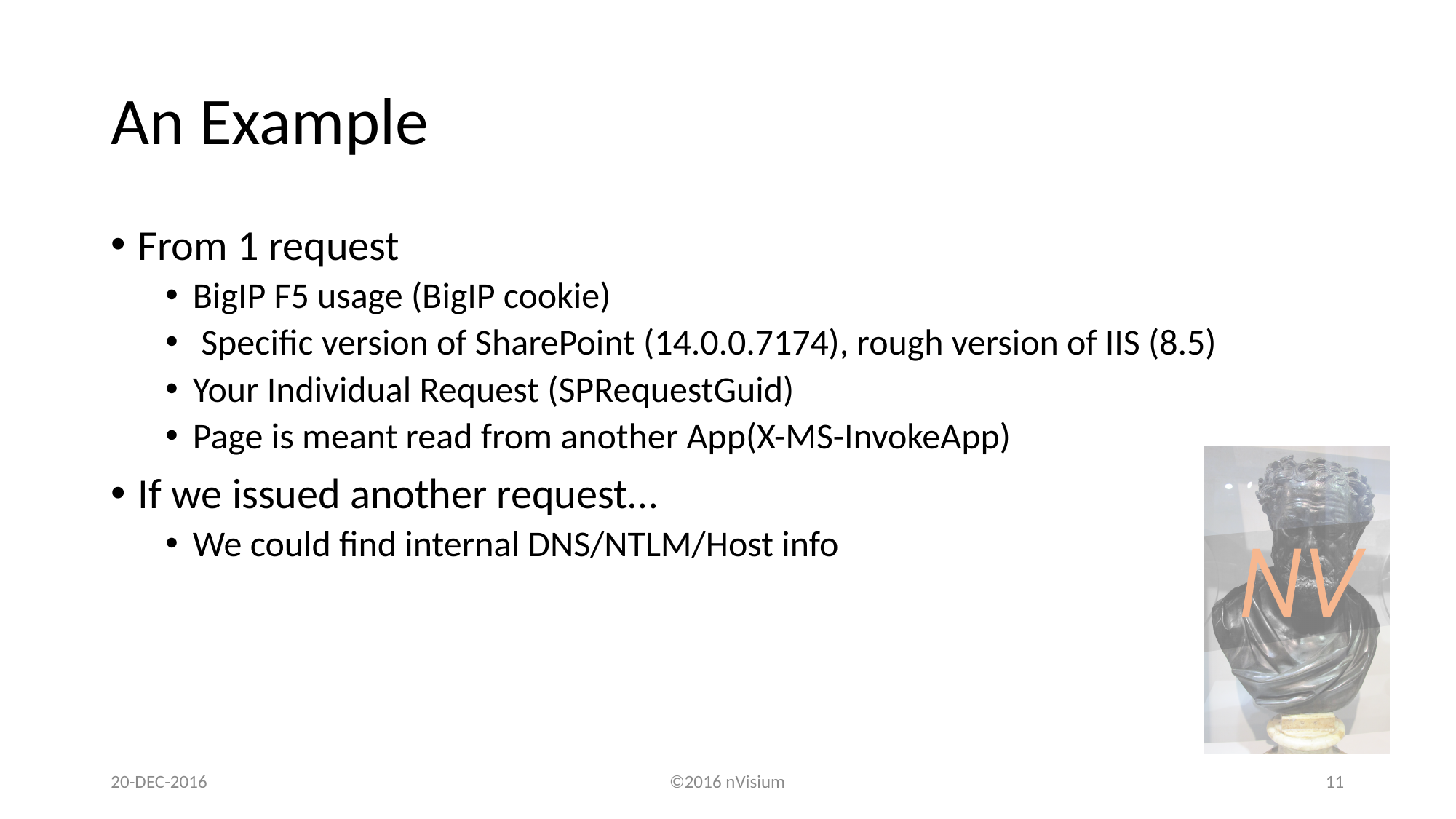

# An Example
From 1 request
BigIP F5 usage (BigIP cookie)
 Specific version of SharePoint (14.0.0.7174), rough version of IIS (8.5)
Your Individual Request (SPRequestGuid)
Page is meant read from another App(X-MS-InvokeApp)
If we issued another request…
We could find internal DNS/NTLM/Host info

20-DEC-2016
©2016 nVisium
11